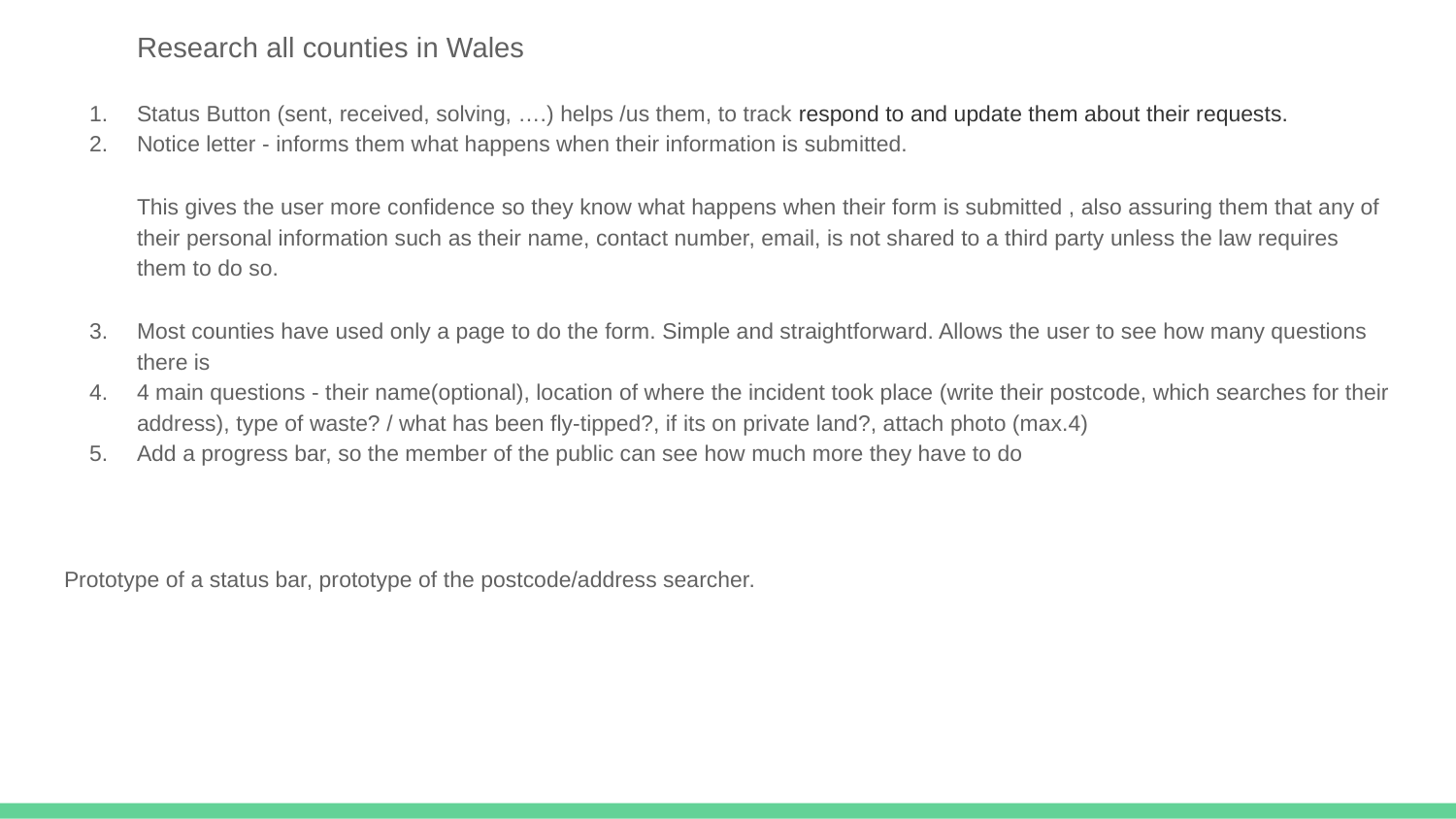

Research all counties in Wales
Status Button (sent, received, solving, ….) helps /us them, to track respond to and update them about their requests.
Notice letter - informs them what happens when their information is submitted.
This gives the user more confidence so they know what happens when their form is submitted , also assuring them that any of their personal information such as their name, contact number, email, is not shared to a third party unless the law requires them to do so.
Most counties have used only a page to do the form. Simple and straightforward. Allows the user to see how many questions there is
4 main questions - their name(optional), location of where the incident took place (write their postcode, which searches for their address), type of waste? / what has been fly-tipped?, if its on private land?, attach photo (max.4)
Add a progress bar, so the member of the public can see how much more they have to do

Prototype of a status bar, prototype of the postcode/address searcher.